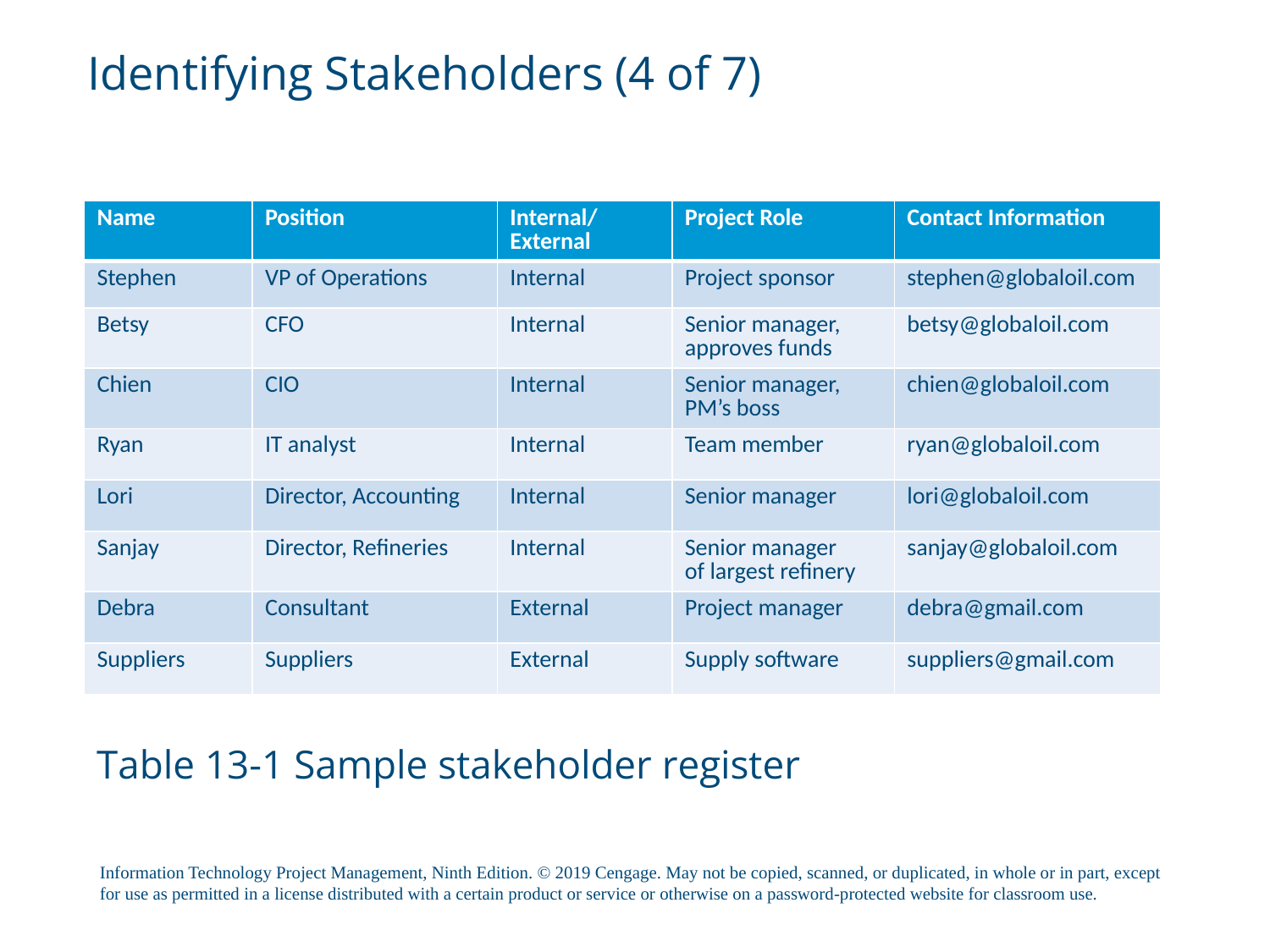

# Identifying Stakeholders (4 of 7)
| Name | Position | Internal/ External | Project Role | Contact Information |
| --- | --- | --- | --- | --- |
| Stephen | VP of Operations | Internal | Project sponsor | stephen@globaloil.com |
| Betsy | CFO | Internal | Senior manager, approves funds | betsy@globaloil.com |
| Chien | CIO | Internal | Senior manager, PM’s boss | chien@globaloil.com |
| Ryan | IT analyst | Internal | Team member | ryan@globaloil.com |
| Lori | Director, Accounting | Internal | Senior manager | lori@globaloil.com |
| Sanjay | Director, Refineries | Internal | Senior manager of largest refinery | sanjay@globaloil.com |
| Debra | Consultant | External | Project manager | debra@gmail.com |
| Suppliers | Suppliers | External | Supply software | suppliers@gmail.com |
Table 13-1 Sample stakeholder register
Information Technology Project Management, Ninth Edition. © 2019 Cengage. May not be copied, scanned, or duplicated, in whole or in part, except for use as permitted in a license distributed with a certain product or service or otherwise on a password-protected website for classroom use.